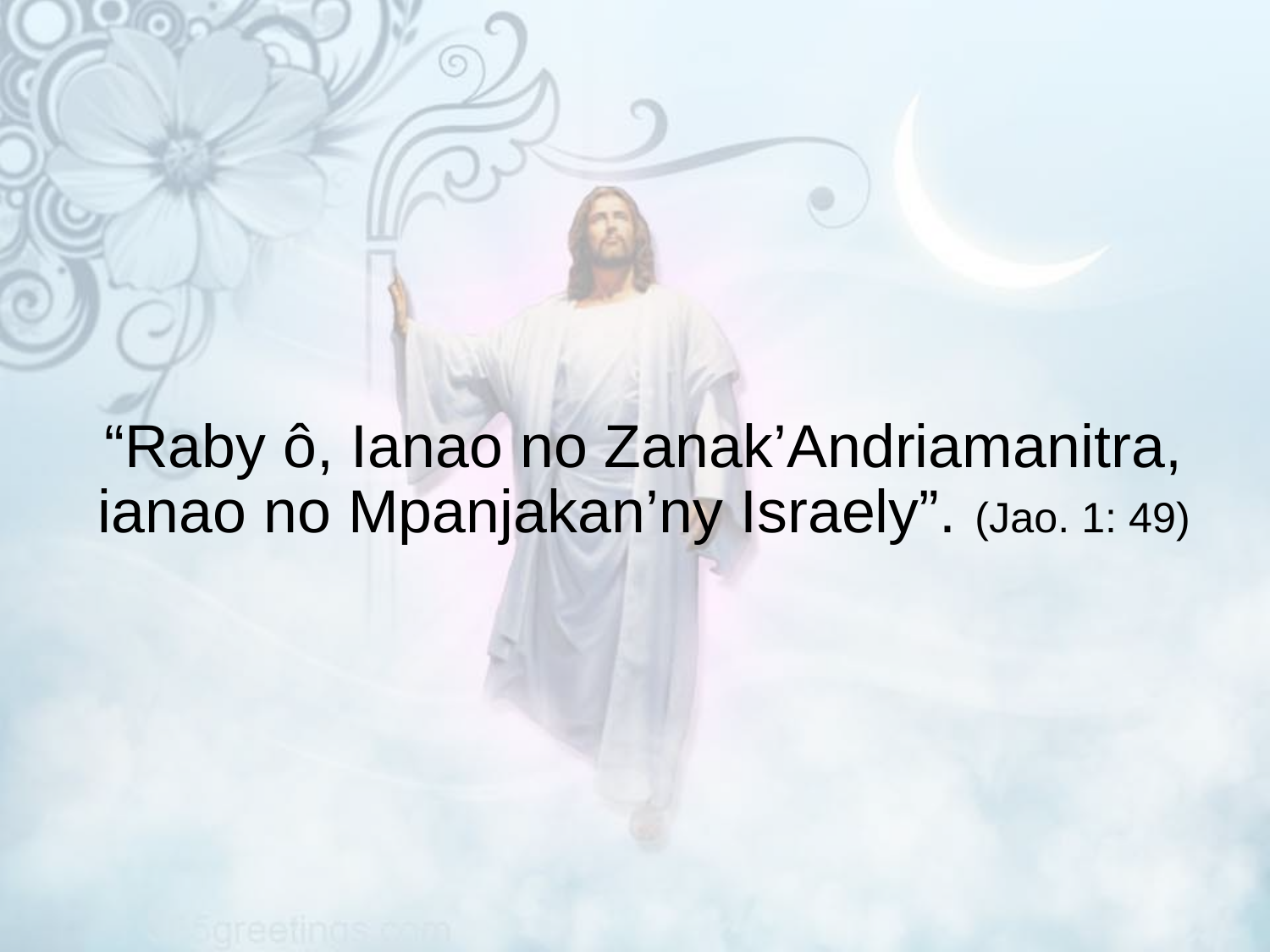

“Raby ô, Ianao no Zanak’Andriamanitra, ianao no Mpanjakan’ny Israely”. (Jao. 1: 49)